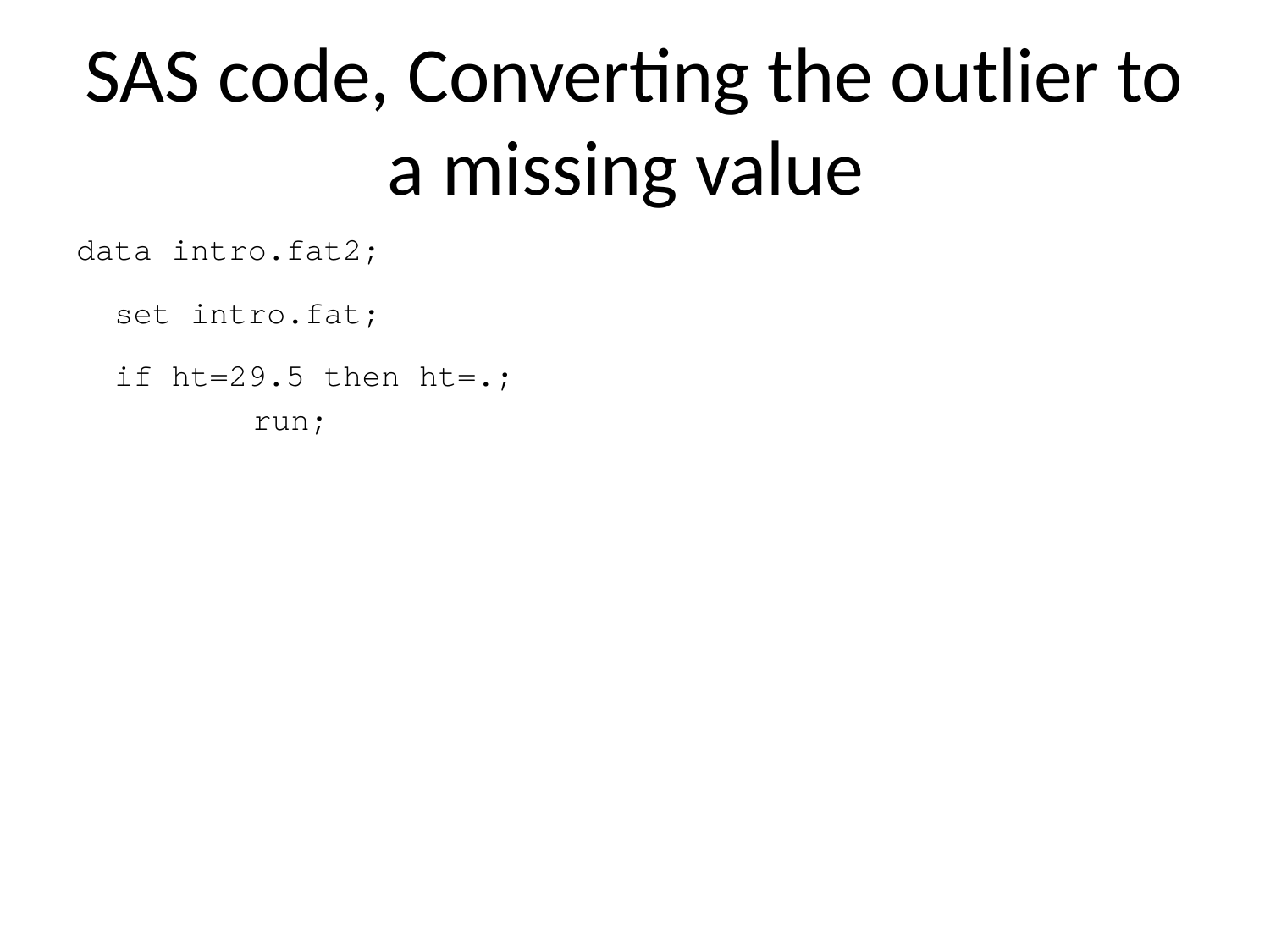

# SAS code, Converting the outlier to a missing value
data intro.fat2;
  set intro.fat;
  if ht=29.5 then ht=.;
run;